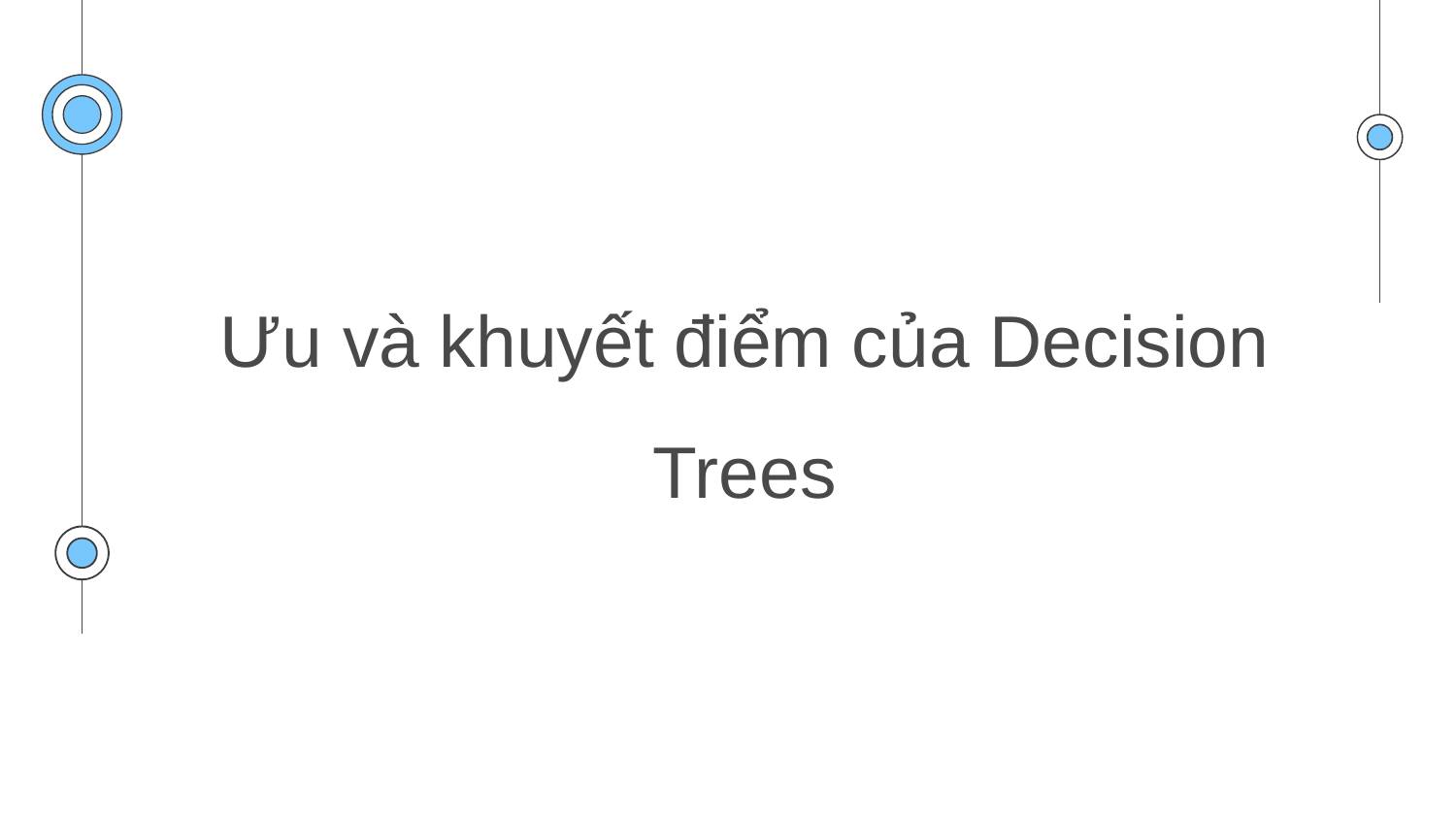

# Ưu và khuyết điểm của Decision Trees